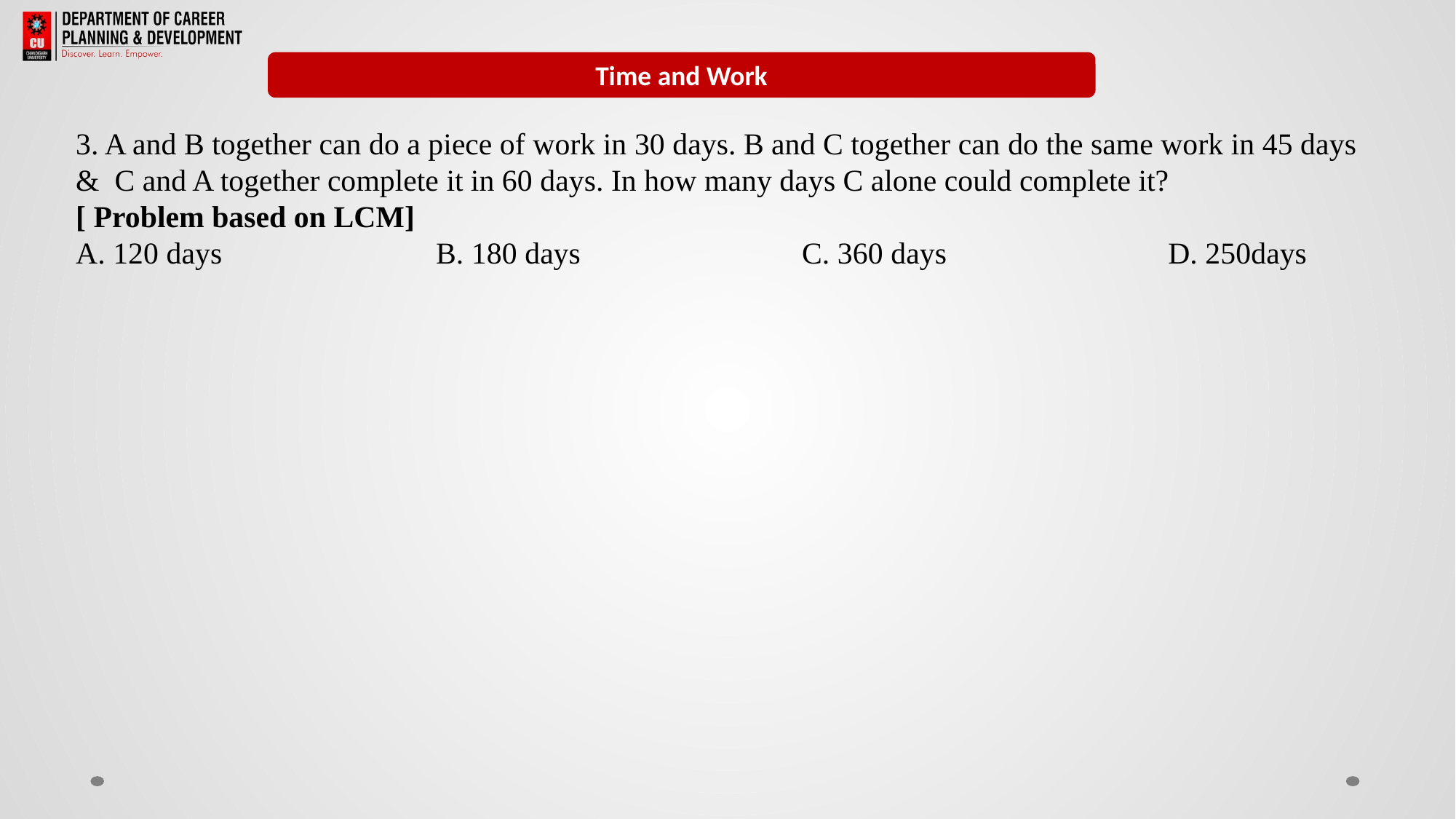

Time and Work
3. A and B together can do a piece of work in 30 days. B and C together can do the same work in 45 days &  C and A together complete it in 60 days. In how many days C alone could complete it?
[ Problem based on LCM]
A. 120 days                            B. 180 days                             C. 360 days                             D. 250days